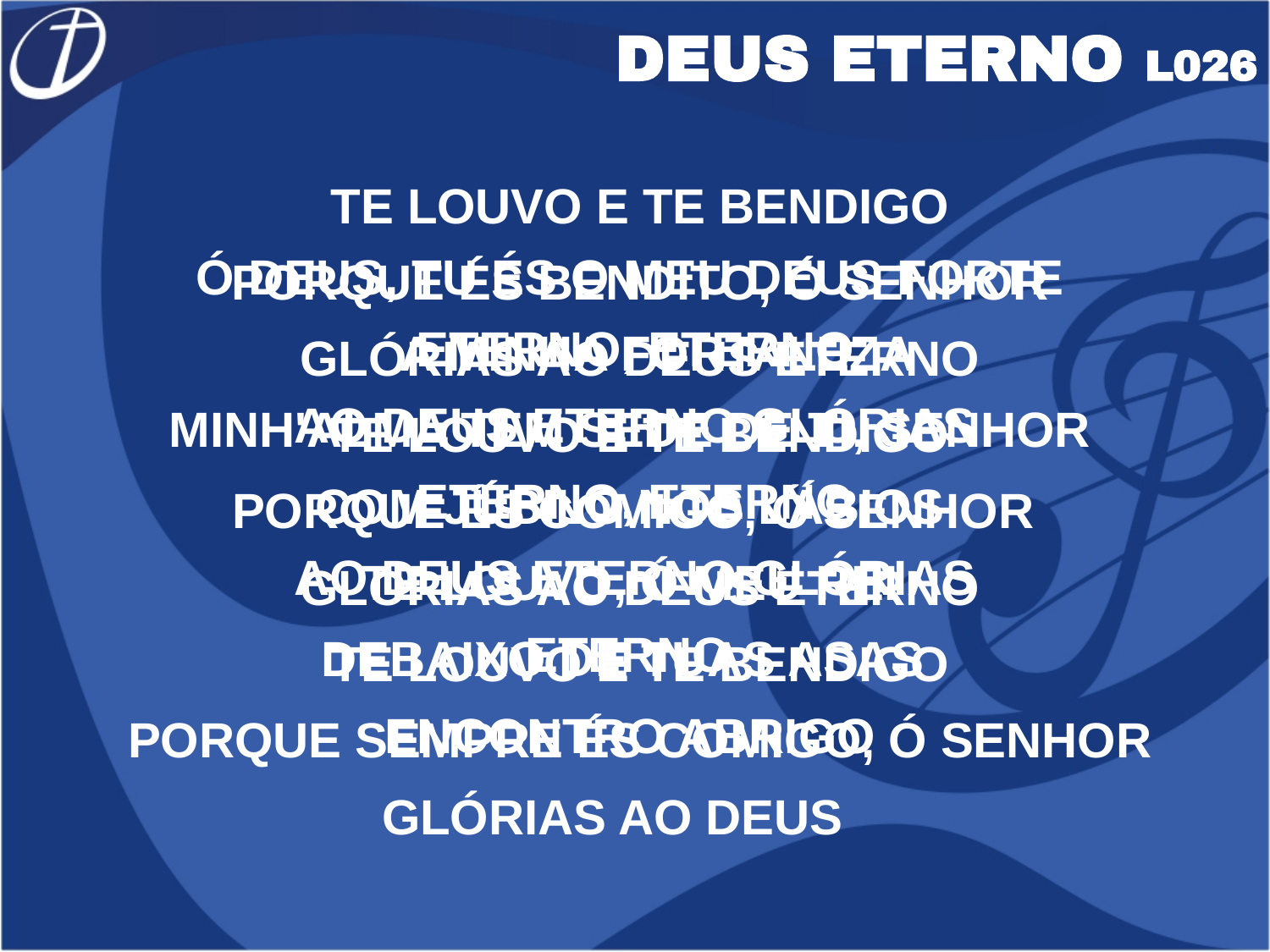

DEUS ETERNO L026
TE LOUVO E TE BENDIGO
PORQUE ÉS BENDITO, Ó SENHOR
GLÓRIAS AO DEUS ETERNO
TE LOUVO E TE BENDIGO
PORQUE ÉS COMIGO, Ó SENHOR
GLÓRIAS AO DEUS ETERNO
TE LOUVO E TE BENDIGO
PORQUE SEMPRE ÉS COMIGO, Ó SENHOR
GLÓRIAS AO DEUS
Ó DEUS, TU ÉS O MEU DEUS FORTE
    A MINHA FORTALEZA
MINH'ALMA TEM SEDE DE TI, SENHOR
COM JÚBILO NOS LÁBIOS
TE LOUVO, Ó MEU REI
DEBAIXO DE TUAS ASAS
ENCONTRO ABRIGO
ETERNO, ETERNO
AO DEUS ETERNO GLÓRIAS
ETERNO, ETERNO
AO DEUS ETERNO GLÓRIAS
ETERNO